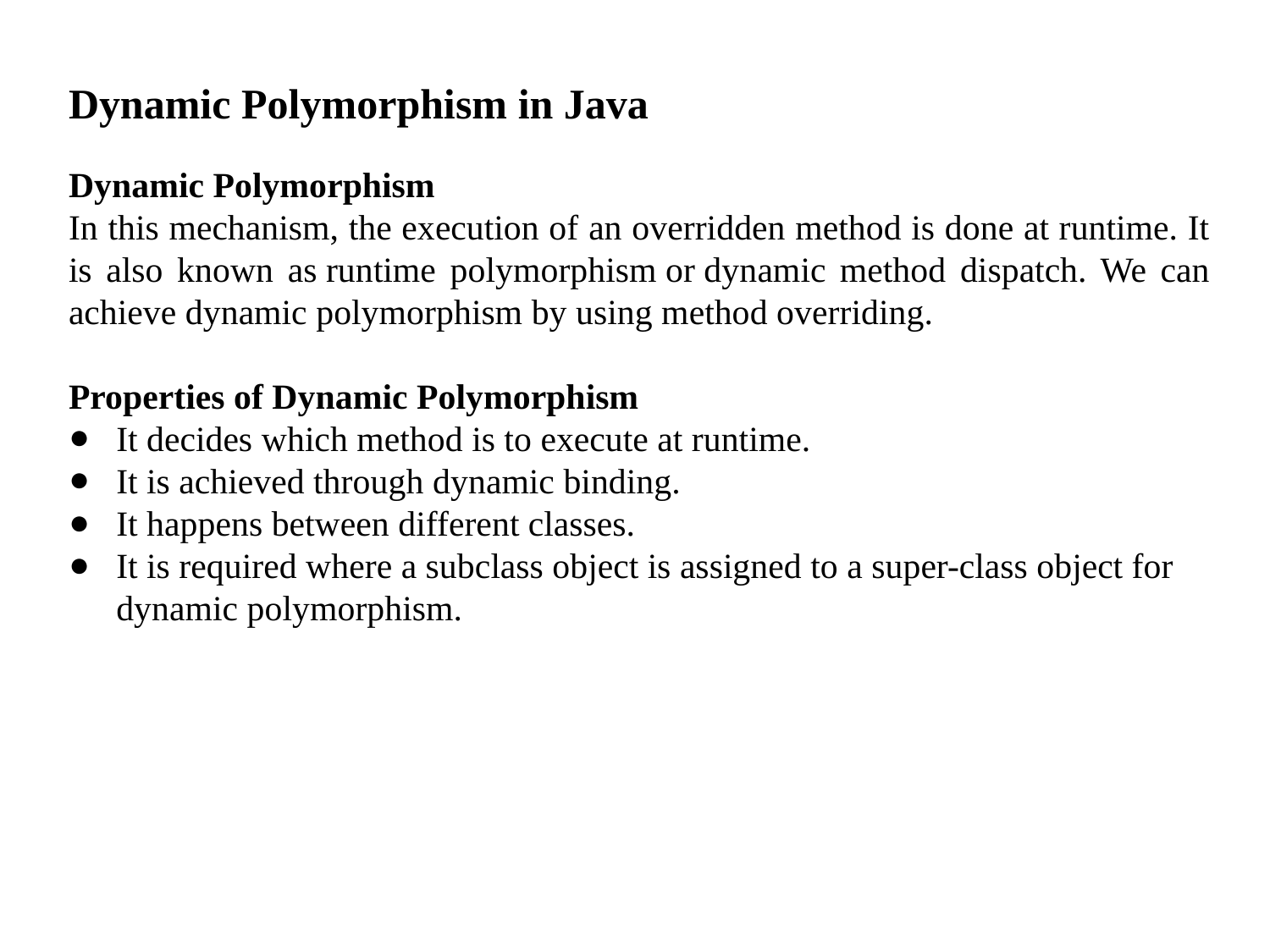

Dynamic Polymorphism in Java
Dynamic Polymorphism
In this mechanism, the execution of an overridden method is done at runtime. It is also known as runtime polymorphism or dynamic method dispatch. We can achieve dynamic polymorphism by using method overriding.

Properties of Dynamic Polymorphism
It decides which method is to execute at runtime.
It is achieved through dynamic binding.
It happens between different classes.
It is required where a subclass object is assigned to a super-class object for dynamic polymorphism.